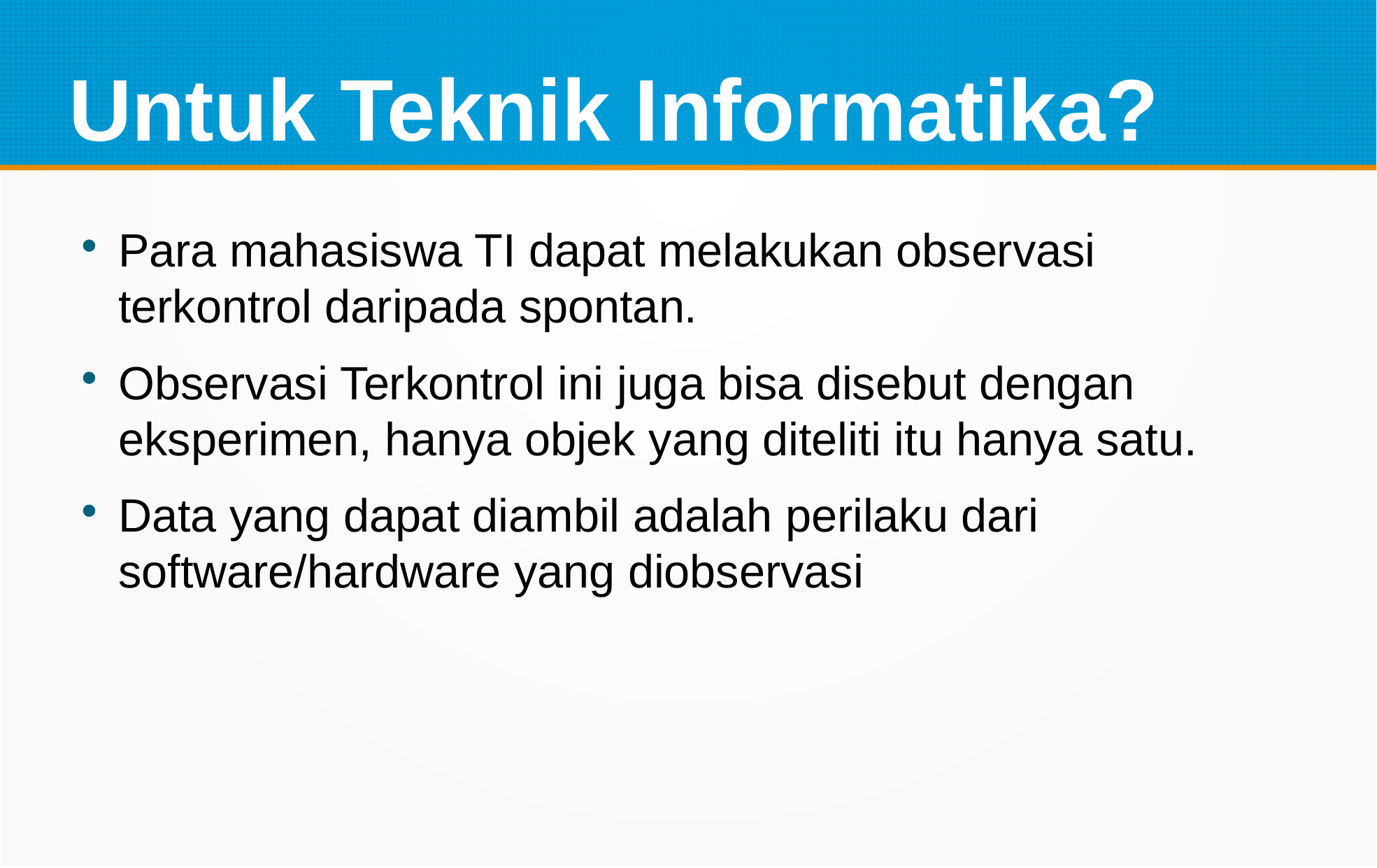

Untuk Teknik Informatika?
Para mahasiswa TI dapat melakukan observasi terkontrol daripada spontan.
Observasi Terkontrol ini juga bisa disebut dengan eksperimen, hanya objek yang diteliti itu hanya satu.
Data yang dapat diambil adalah perilaku dari software/hardware yang diobservasi